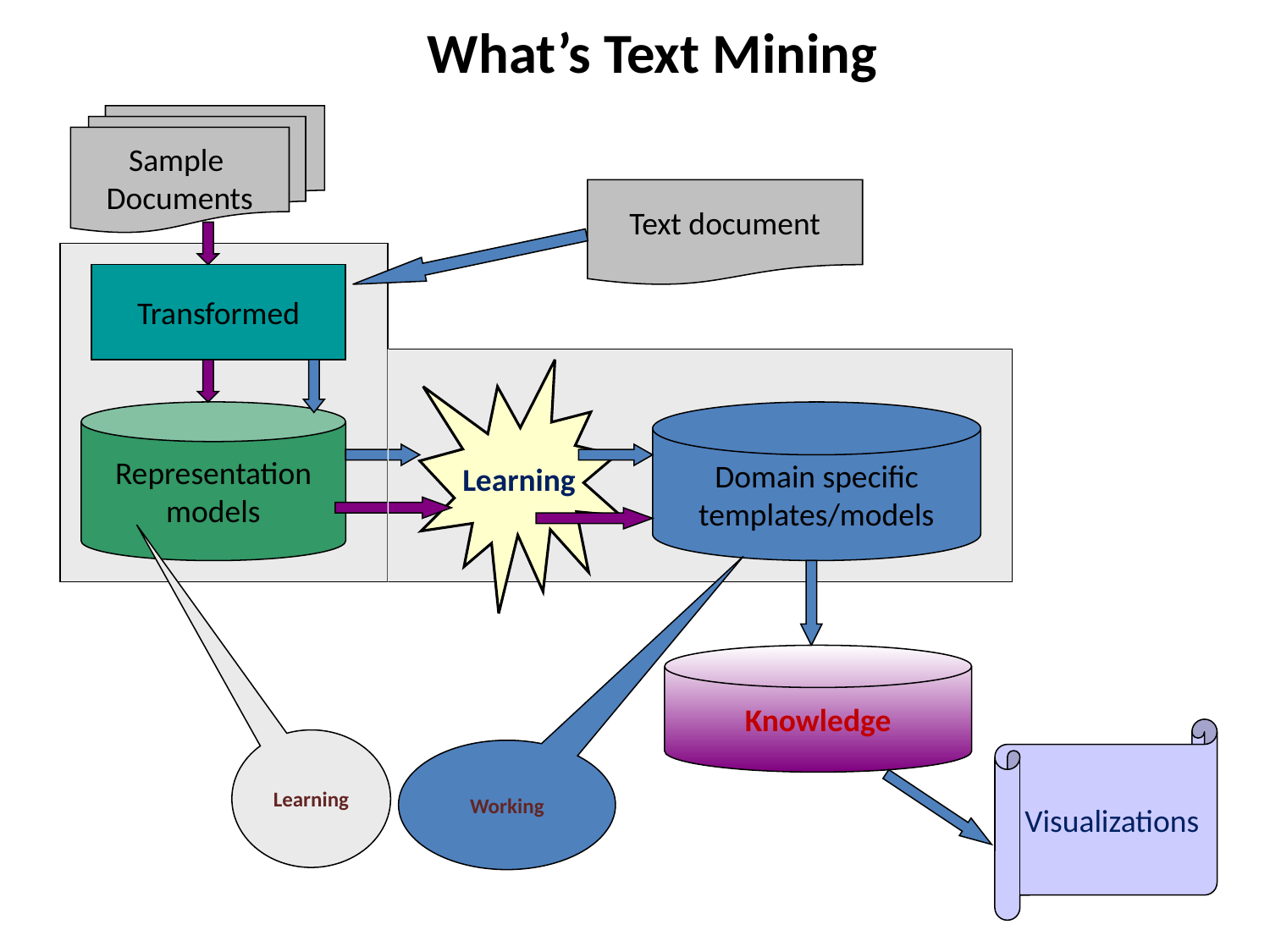

What’s Text Mining
Sample
Documents

Text document

Transformed

Learning
Representation
models
Domain specific
templates/models

Knowledge
Visualizations

Learning
Working